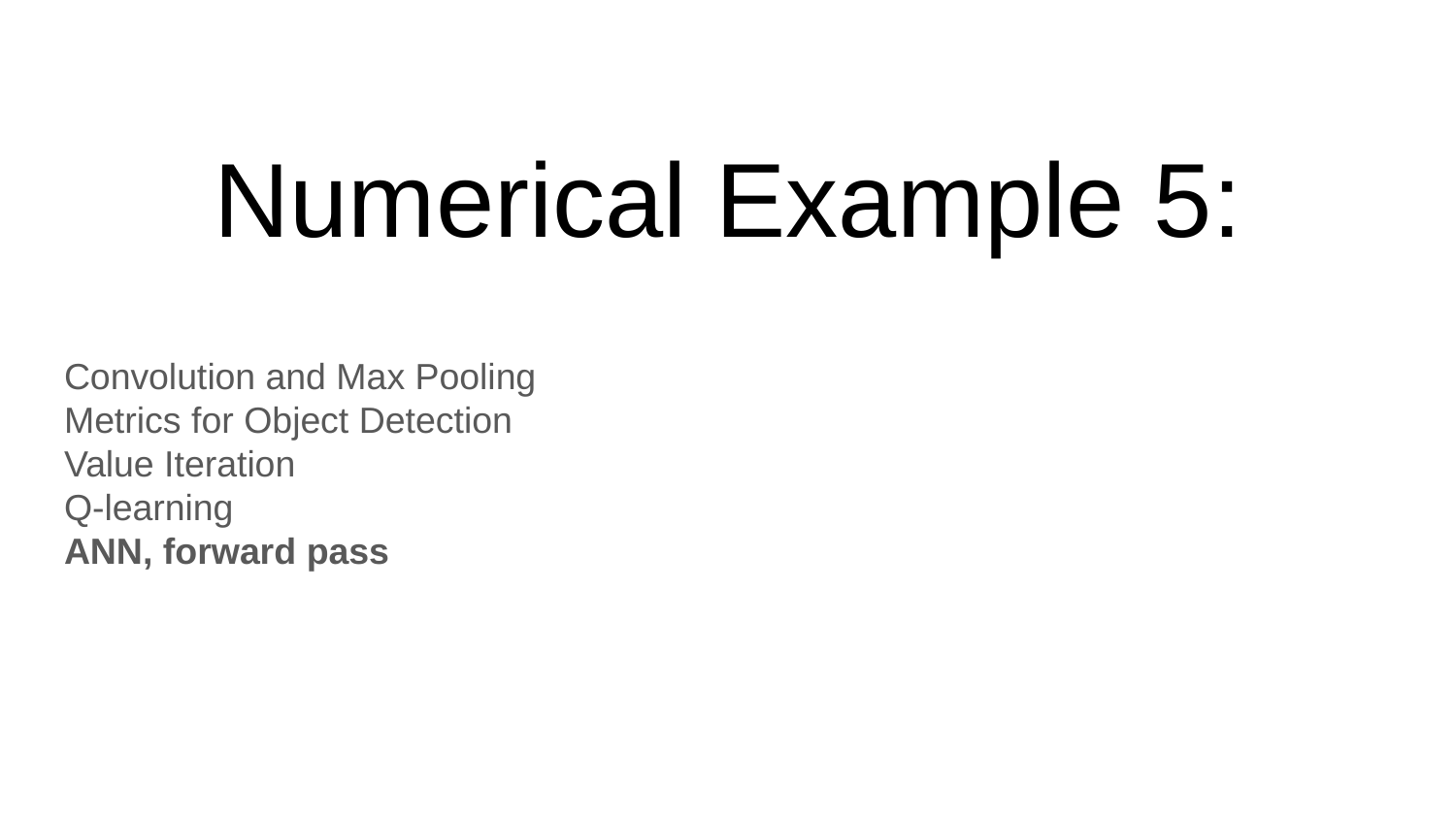

# Numerical Example 5:
Convolution and Max Pooling
Metrics for Object Detection
Value Iteration
Q-learning
ANN, forward pass